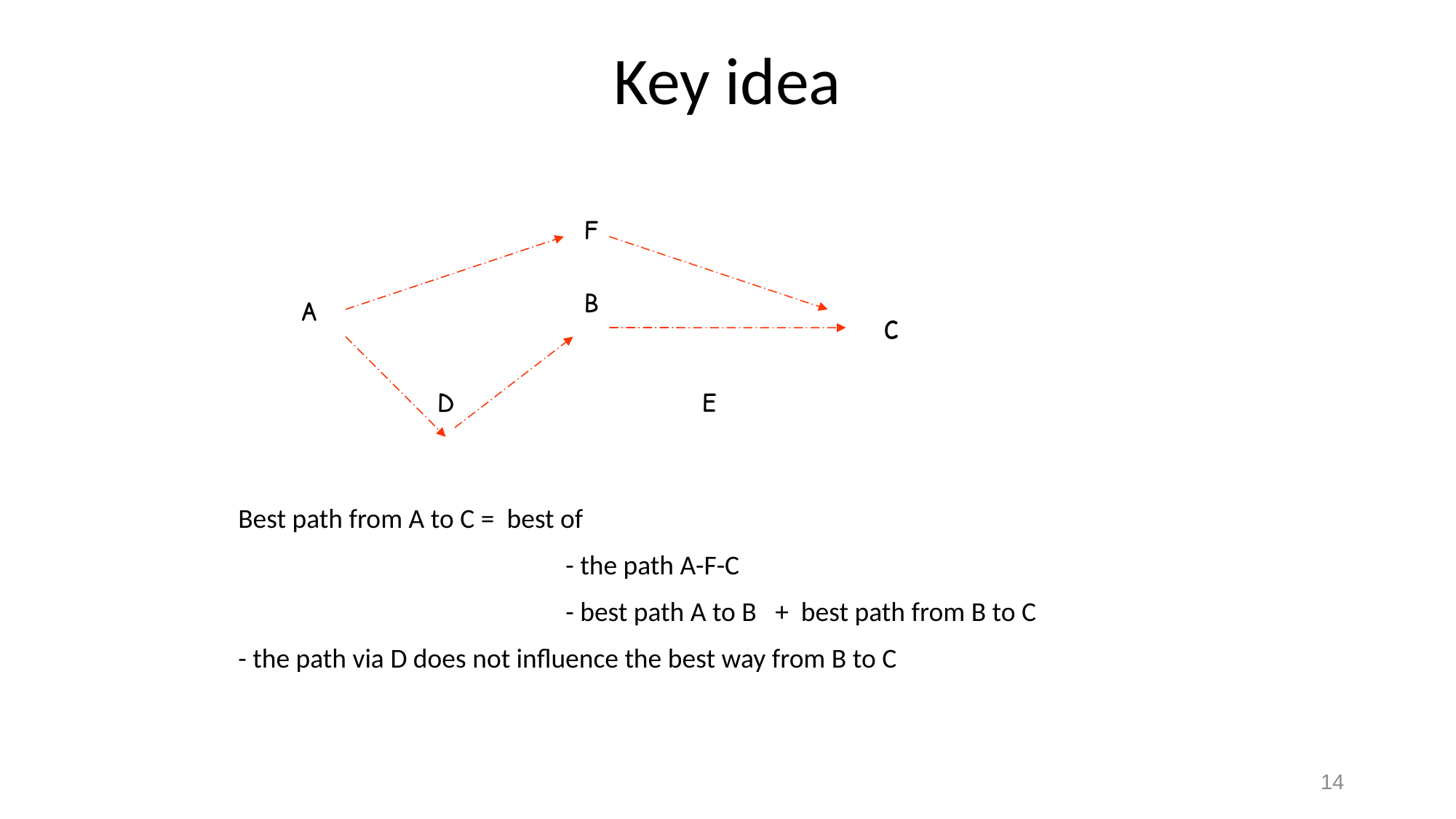

# Key idea
F

B
A
C

D
E

Best path from A to C =  best of
			- the path A-F-C
			- best path A to B   +  best path from B to C
- the path via D does not influence the best way from B to C
14